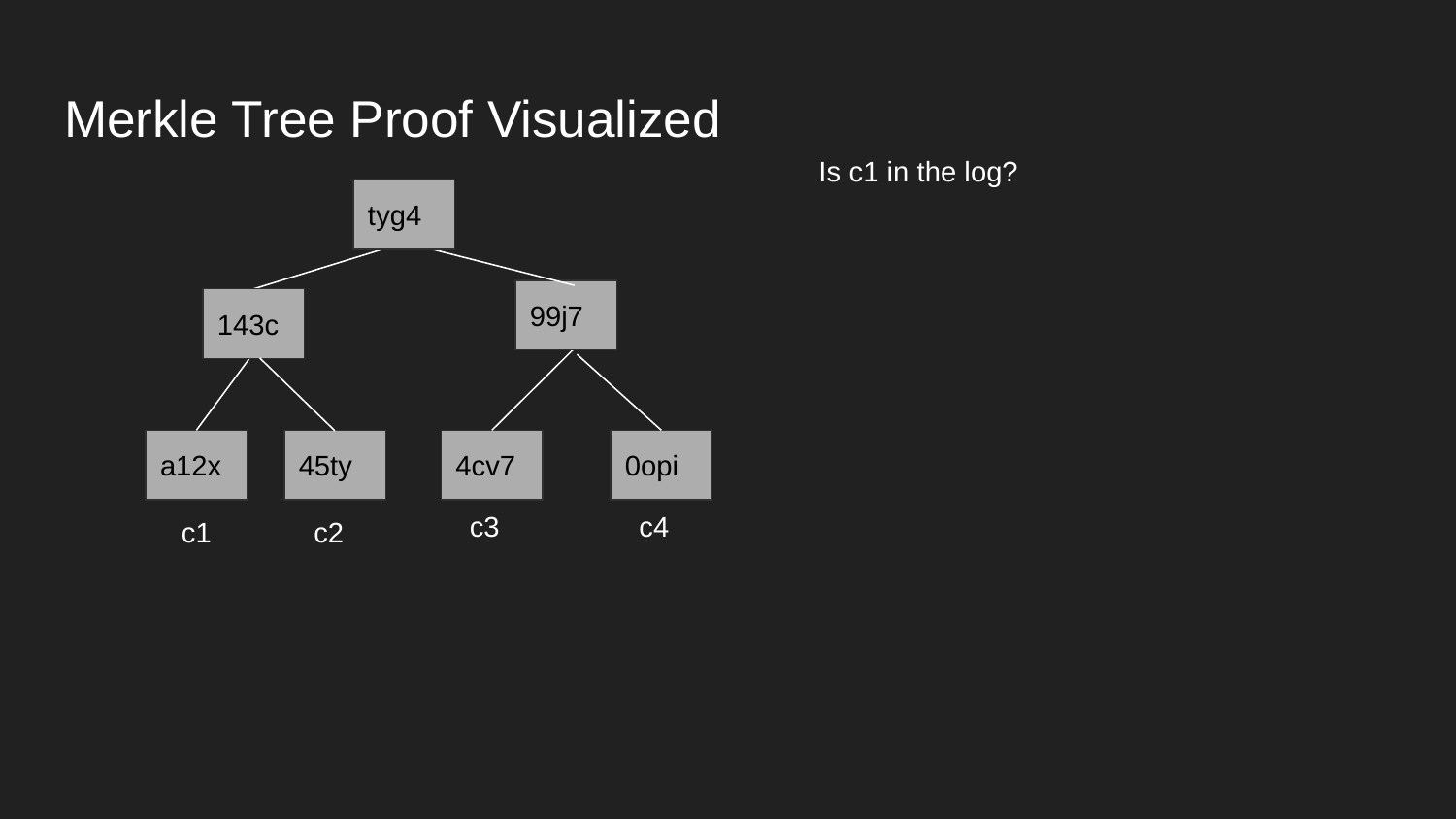

# Merkle Tree Proof Visualized
Is c1 in the log?

tyg4
99j7
143c
a12x
45ty
4cv7
0opi
c3
c4
c1
c2